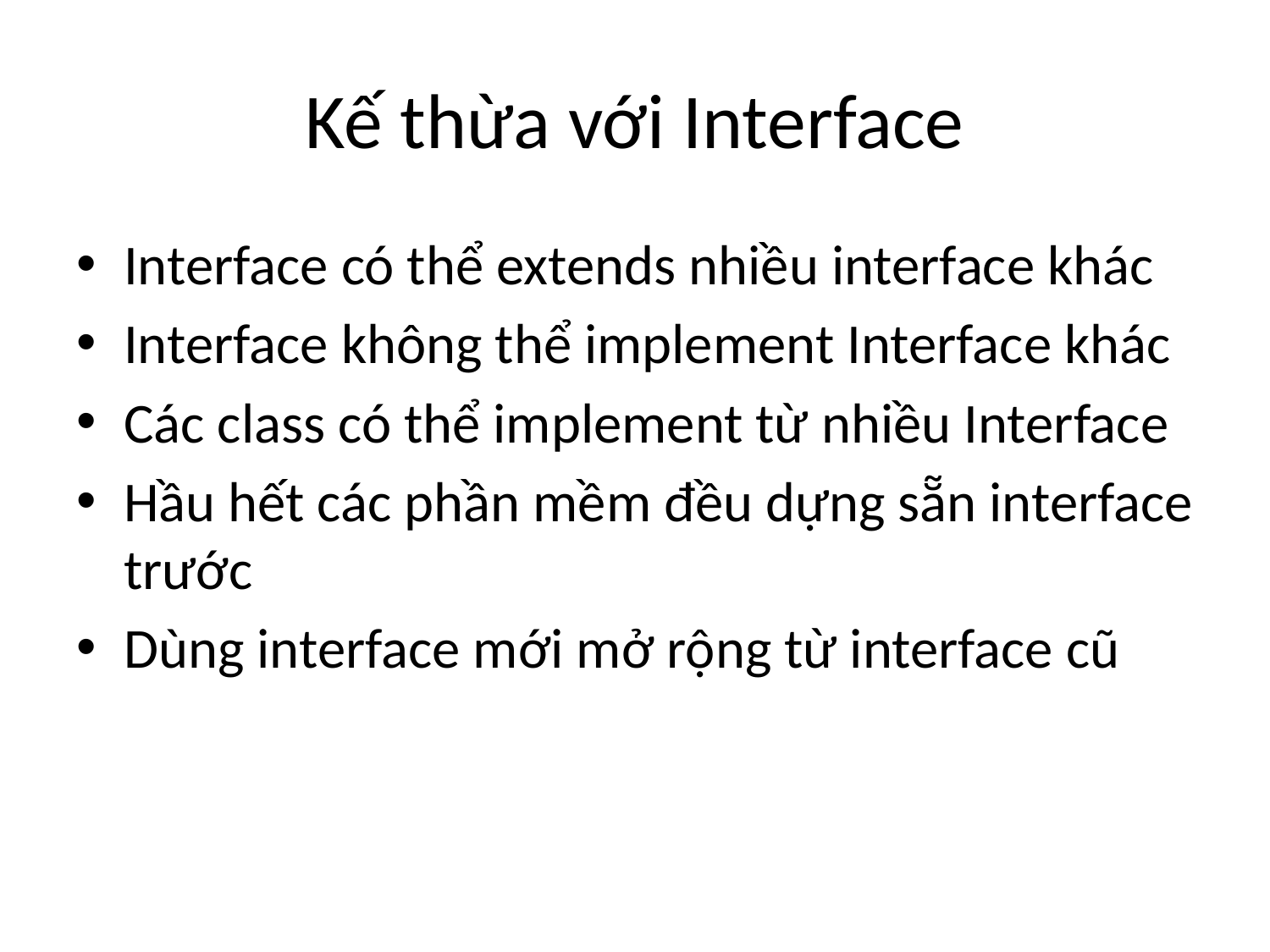

# Kế thừa với Interface
Interface có thể extends nhiều interface khác
Interface không thể implement Interface khác
Các class có thể implement từ nhiều Interface
Hầu hết các phần mềm đều dựng sẵn interface trước
Dùng interface mới mở rộng từ interface cũ